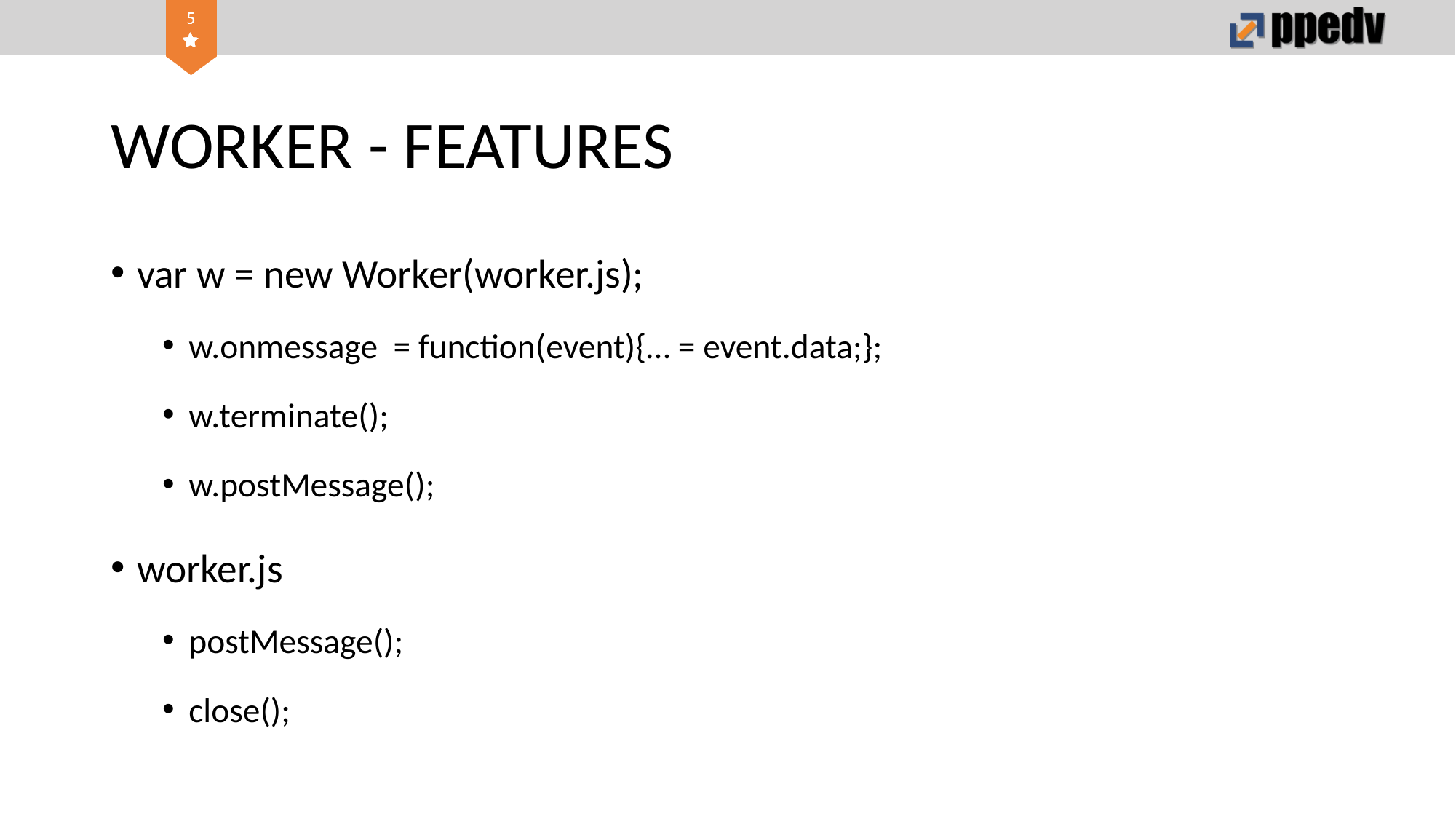

# WORKER - FEATURES
var w = new Worker(worker.js);
w.onmessage  = function(event){… = event.data;};
w.terminate();
w.postMessage();
worker.js
postMessage();
close();